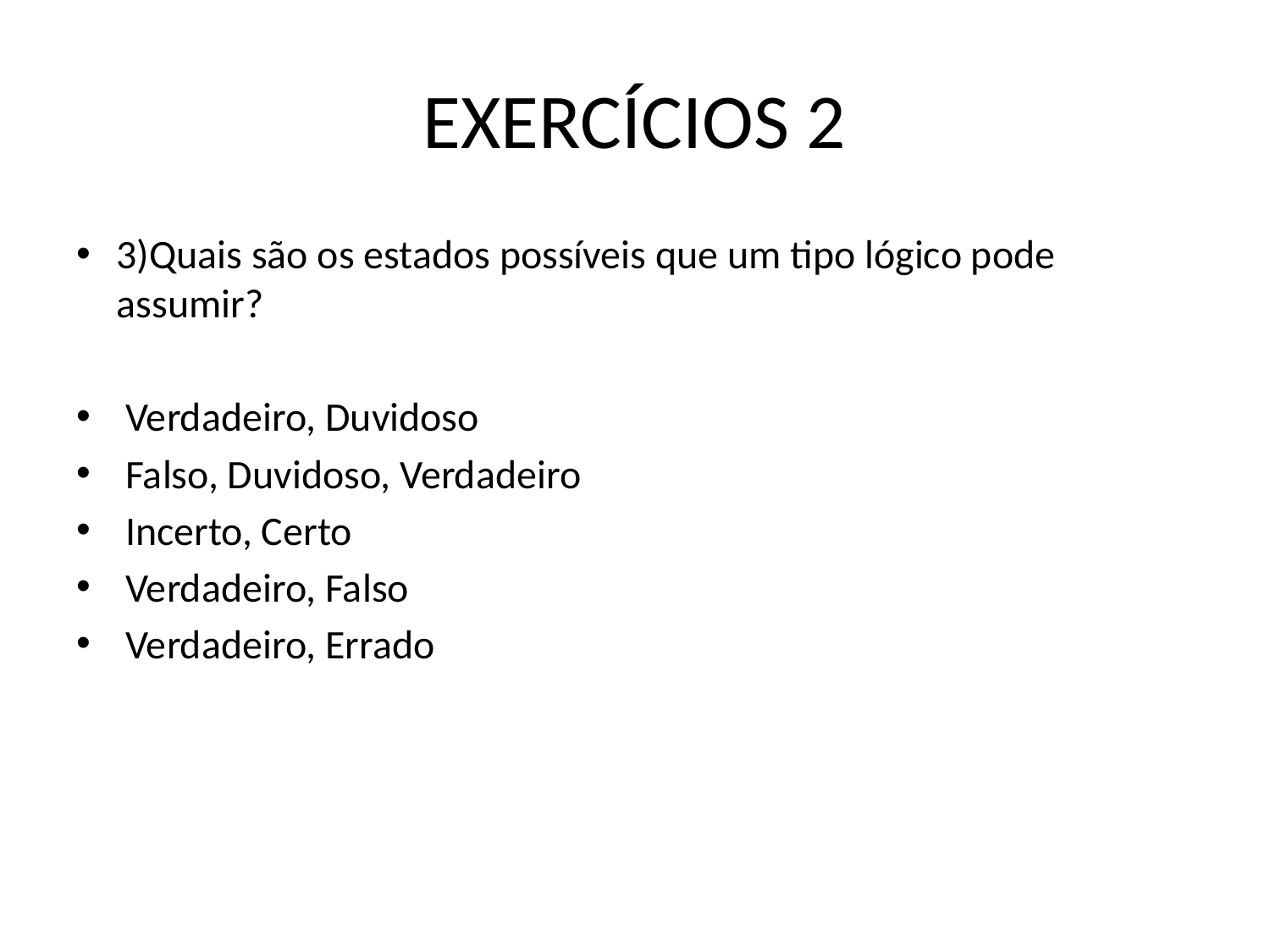

# EXERCÍCIOS 2
3)Quais são os estados possíveis que um tipo lógico pode assumir?

 Verdadeiro, Duvidoso
 Falso, Duvidoso, Verdadeiro
 Incerto, Certo
 Verdadeiro, Falso
 Verdadeiro, Errado